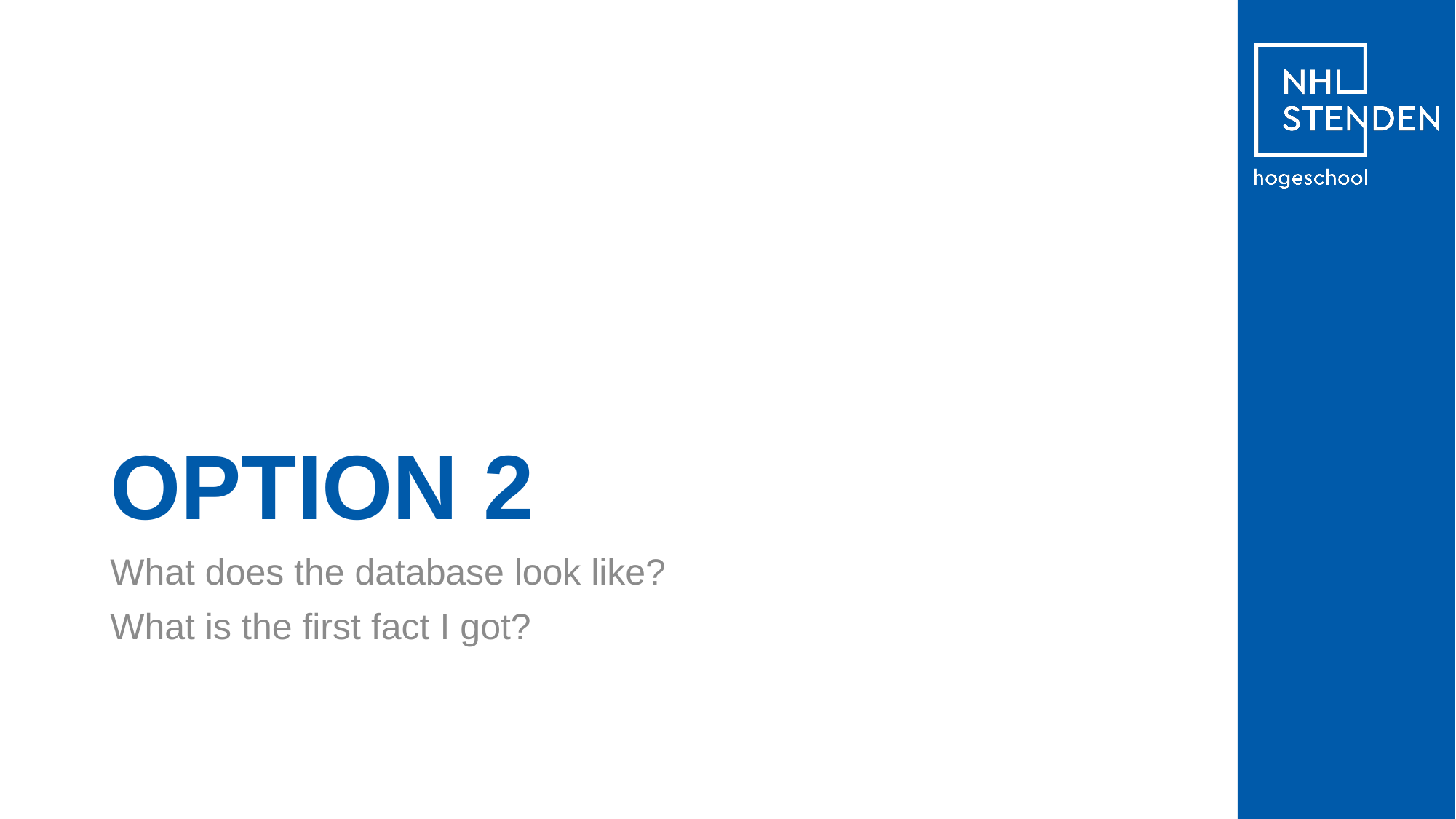

# OPTION 2
What does the database look like?
What is the first fact I got?